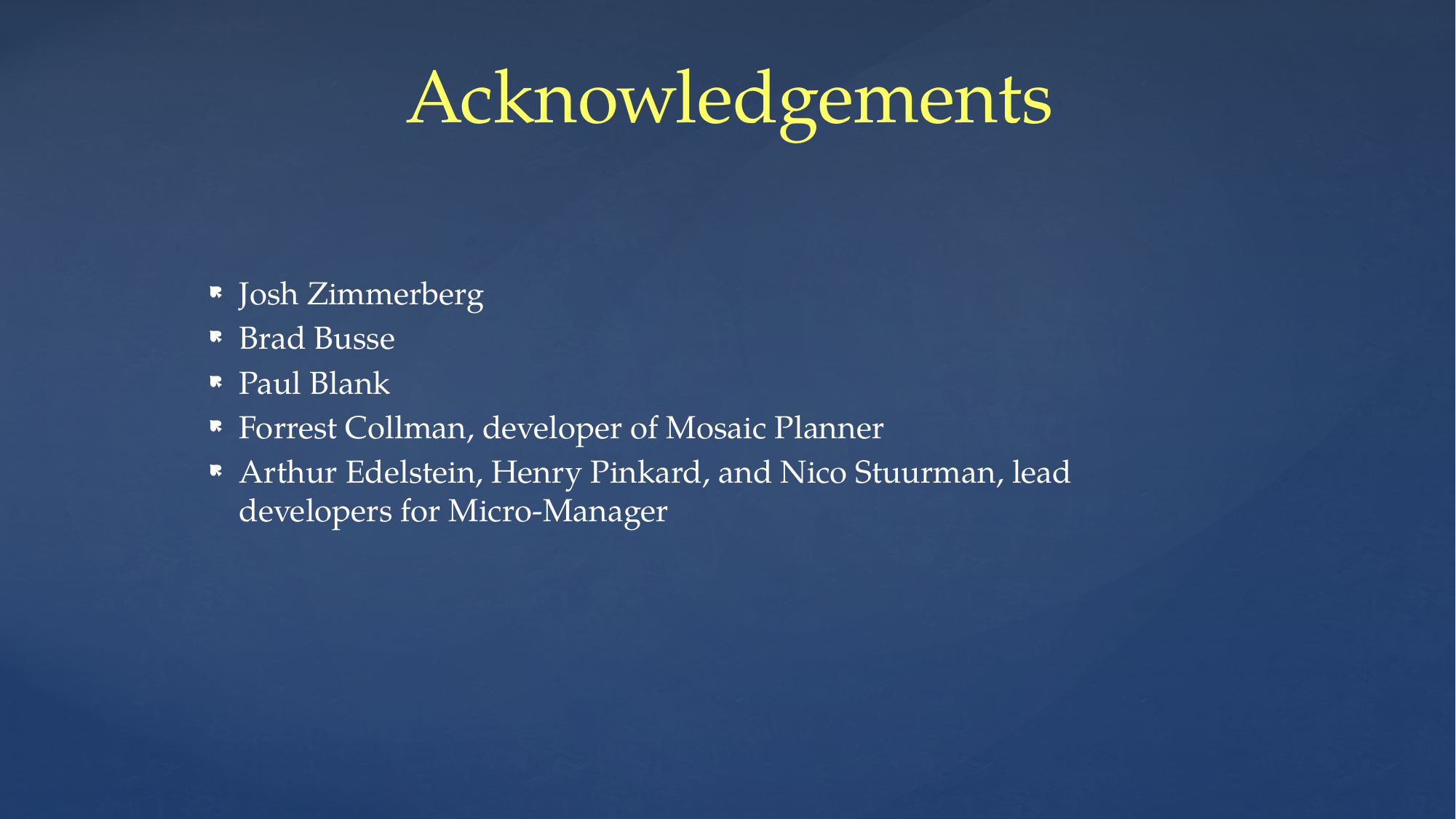

# Acknowledgements
Josh Zimmerberg
Brad Busse
Paul Blank
Forrest Collman, developer of Mosaic Planner
Arthur Edelstein, Henry Pinkard, and Nico Stuurman, lead developers for Micro-Manager